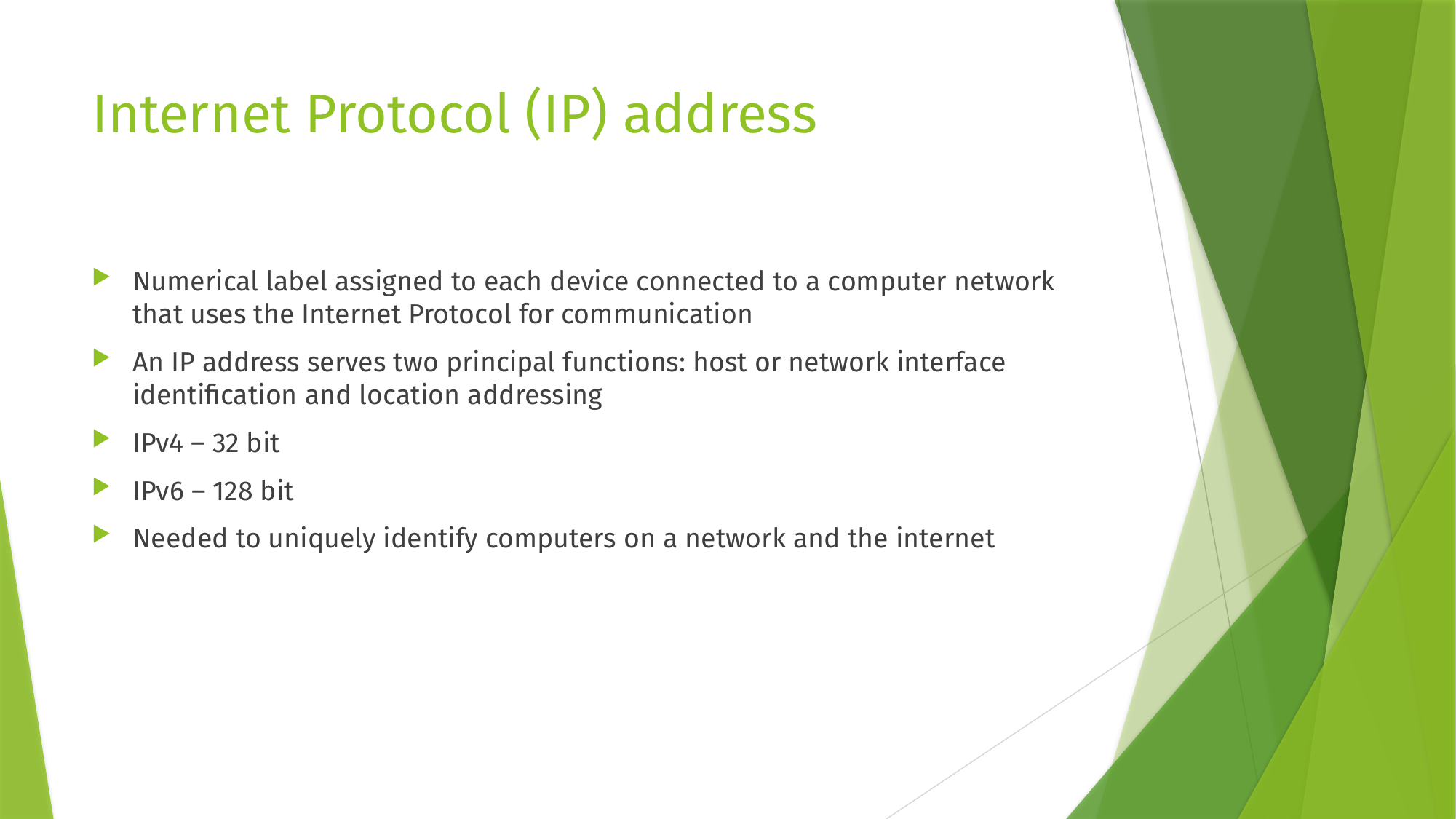

# Internet Protocol (IP) address
Numerical label assigned to each device connected to a computer network that uses the Internet Protocol for communication
An IP address serves two principal functions: host or network interface identification and location addressing
IPv4 – 32 bit
IPv6 – 128 bit
Needed to uniquely identify computers on a network and the internet